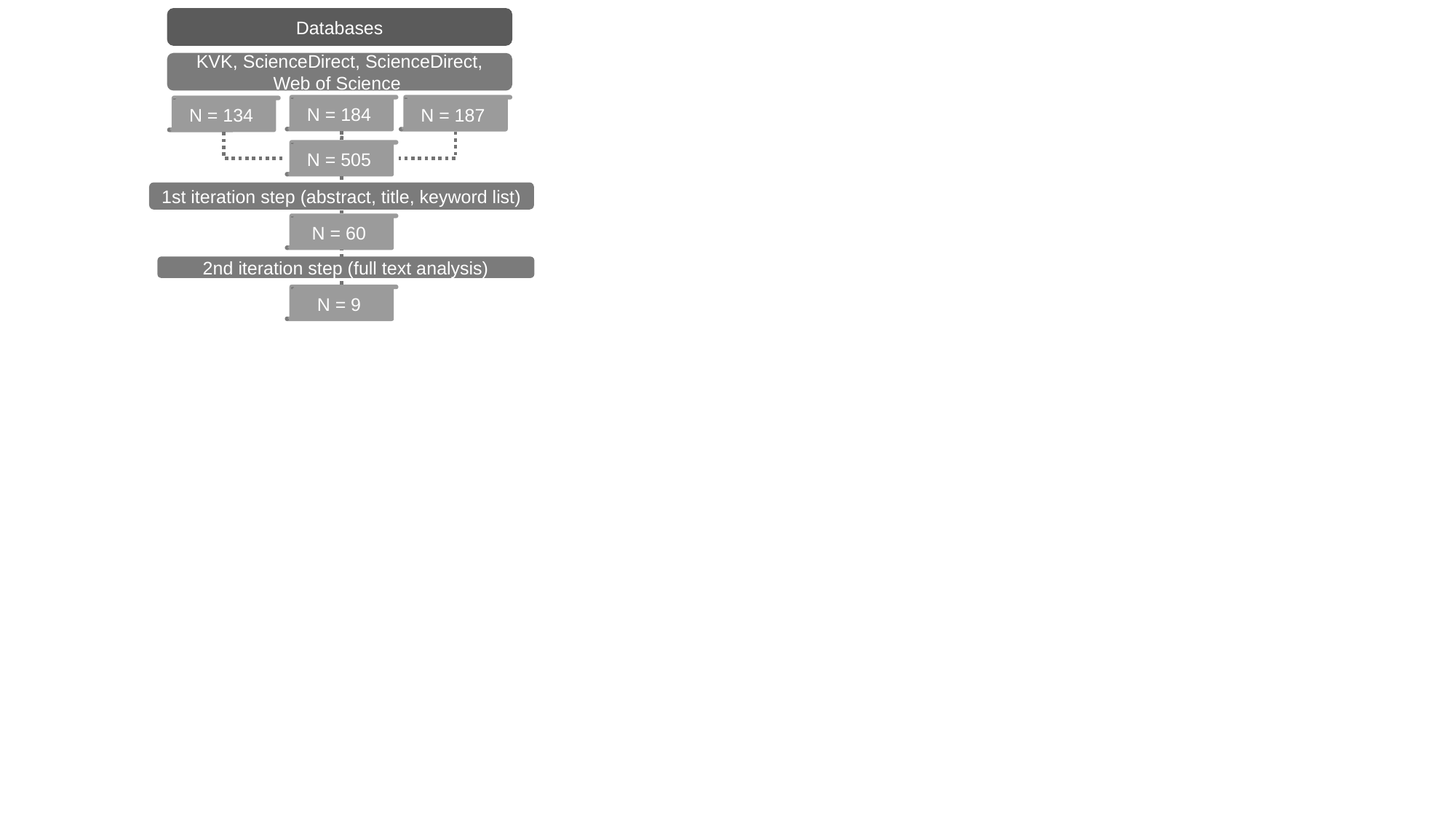

Databases
KVK, ScienceDirect, ScienceDirect, Web of Science
N = 184
N = 187
N = 134
N = 505
1st iteration step (abstract, title, keyword list)
N = 60
2nd iteration step (full text analysis)
N = 9